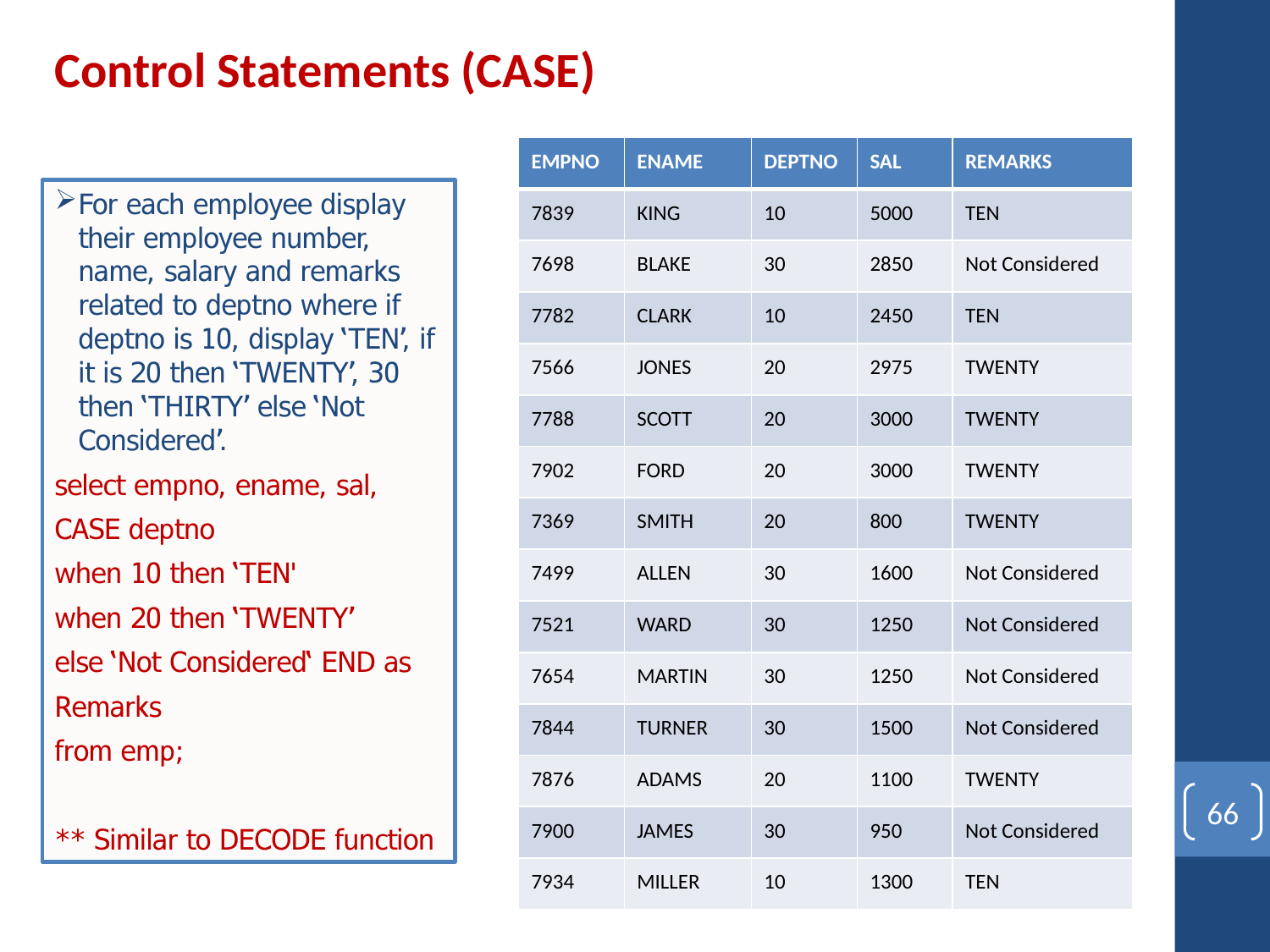

Control Statements (CASE)
| EMPNO | ENAME | DEPTNO | SAL | REMARKS |
| --- | --- | --- | --- | --- |
| 7839 | KING | 10 | 5000 | TEN |
| 7698 | BLAKE | 30 | 2850 | Not Considered |
| 7782 | CLARK | 10 | 2450 | TEN |
| 7566 | JONES | 20 | 2975 | TWENTY |
| 7788 | SCOTT | 20 | 3000 | TWENTY |
| 7902 | FORD | 20 | 3000 | TWENTY |
| 7369 | SMITH | 20 | 800 | TWENTY |
| 7499 | ALLEN | 30 | 1600 | Not Considered |
| 7521 | WARD | 30 | 1250 | Not Considered |
| 7654 | MARTIN | 30 | 1250 | Not Considered |
| 7844 | TURNER | 30 | 1500 | Not Considered |
| 7876 | ADAMS | 20 | 1100 | TWENTY |
| 7900 | JAMES | 30 | 950 | Not Considered |
| 7934 | MILLER | 10 | 1300 | TEN |
For each employee display their employee number, name, salary and remarks related to deptno where if deptno is 10, display ‘TEN’, if it is 20 then ‘TWENTY’, 30 then ‘THIRTY’ else ‘Not Considered’.
select empno, ename, sal,
CASE deptno
when 10 then ‘TEN'
when 20 then ‘TWENTY’
else ‘Not Considered‘ END as
Remarks
from emp;

** Similar to DECODE function
66